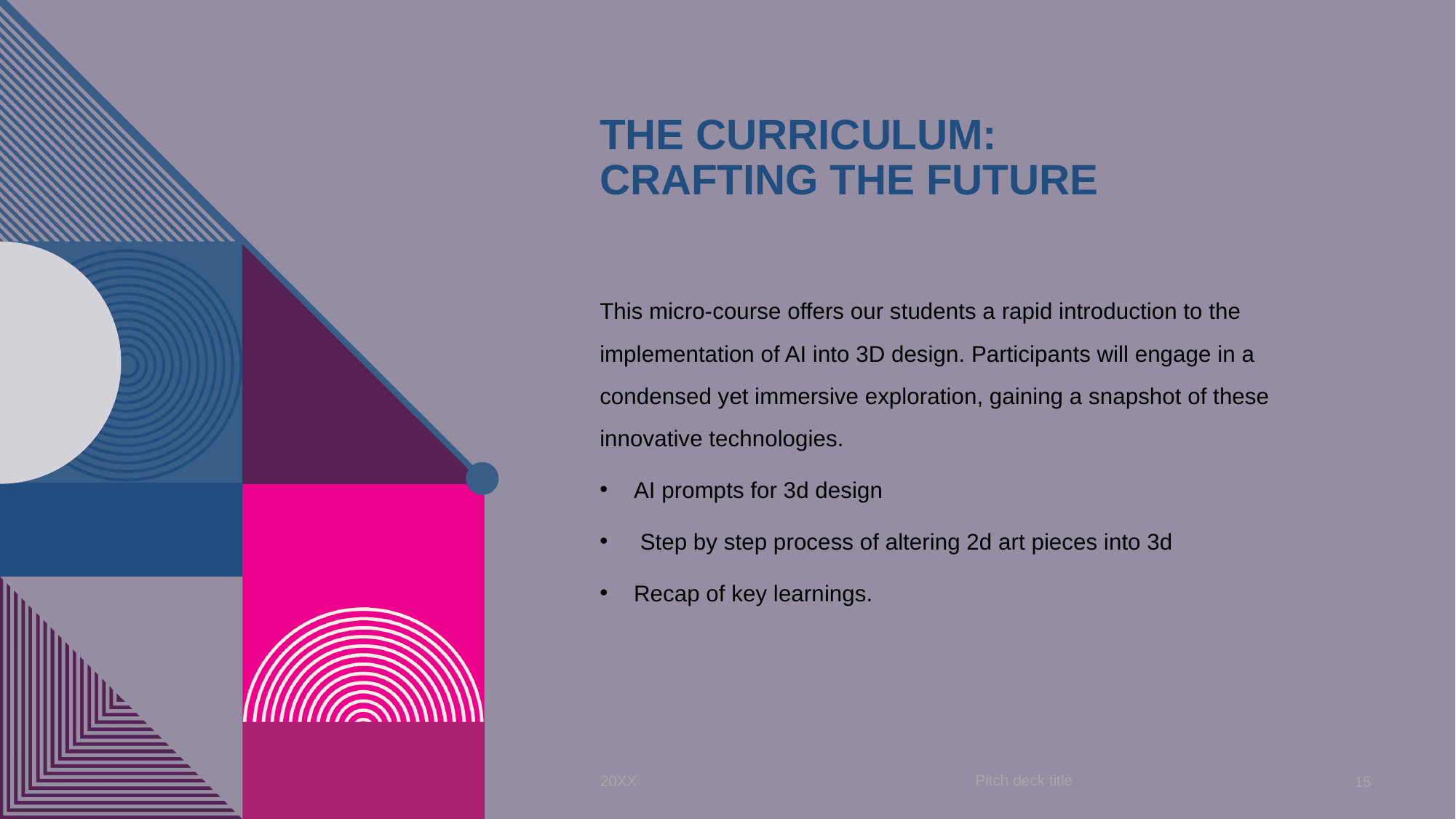

# The curriculum: Crafting the future
This micro-course offers our students a rapid introduction to the implementation of AI into 3D design. Participants will engage in a condensed yet immersive exploration, gaining a snapshot of these innovative technologies.
AI prompts for 3d design
 Step by step process of altering 2d art pieces into 3d
Recap of key learnings.

Pitch deck title
20XX
15